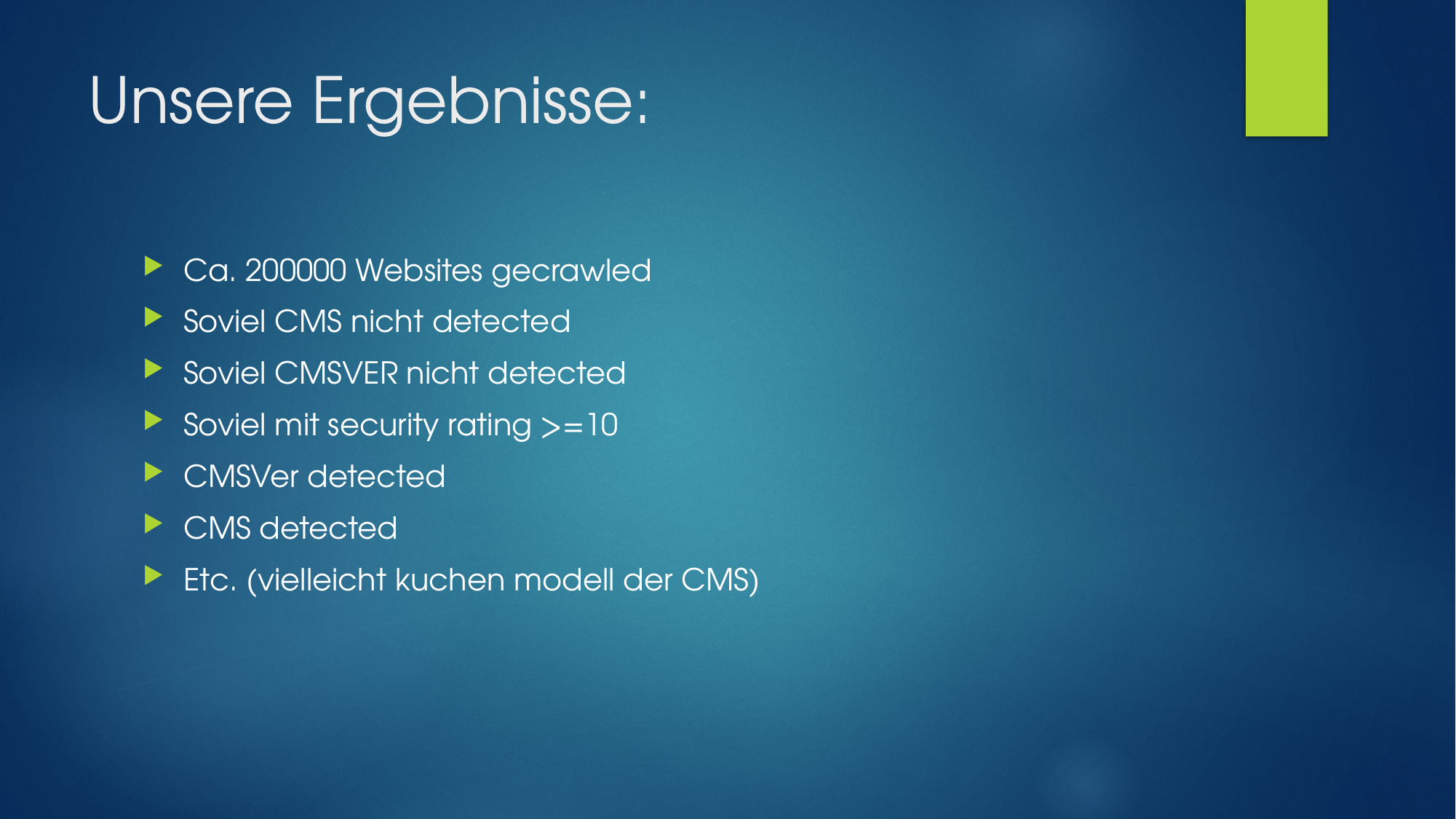

# Unsere Ergebnisse:
Ca. 200000 Websites gecrawled
Soviel CMS nicht detected
Soviel CMSVER nicht detected
Soviel mit security rating >=10
CMSVer detected
CMS detected
Etc. (vielleicht kuchen modell der CMS)